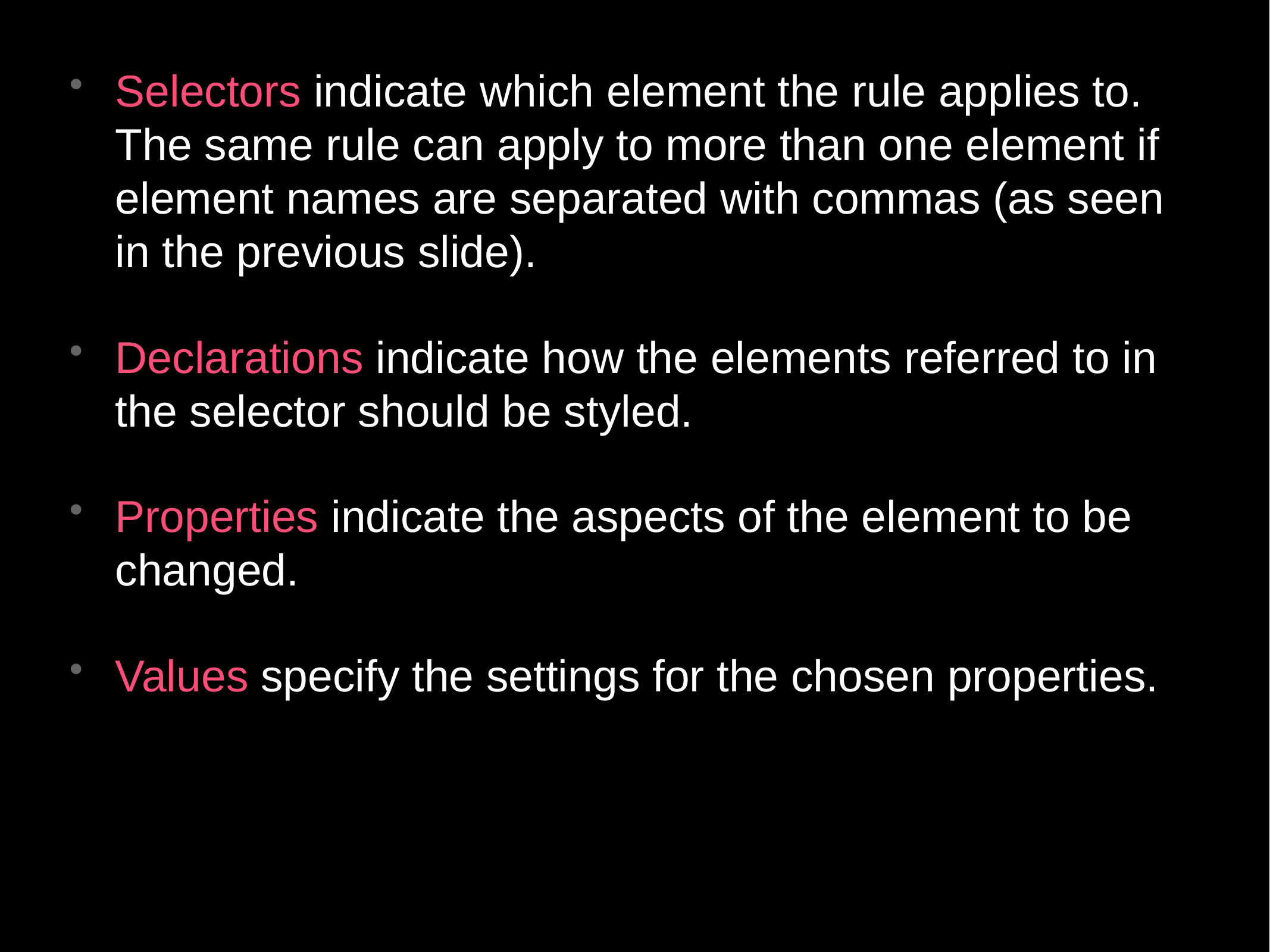

Selectors indicate which element the rule applies to. The same rule can apply to more than one element if element names are separated with commas (as seen in the previous slide).
Declarations indicate how the elements referred to in the selector should be styled.
Properties indicate the aspects of the element to be changed.
Values specify the settings for the chosen properties.